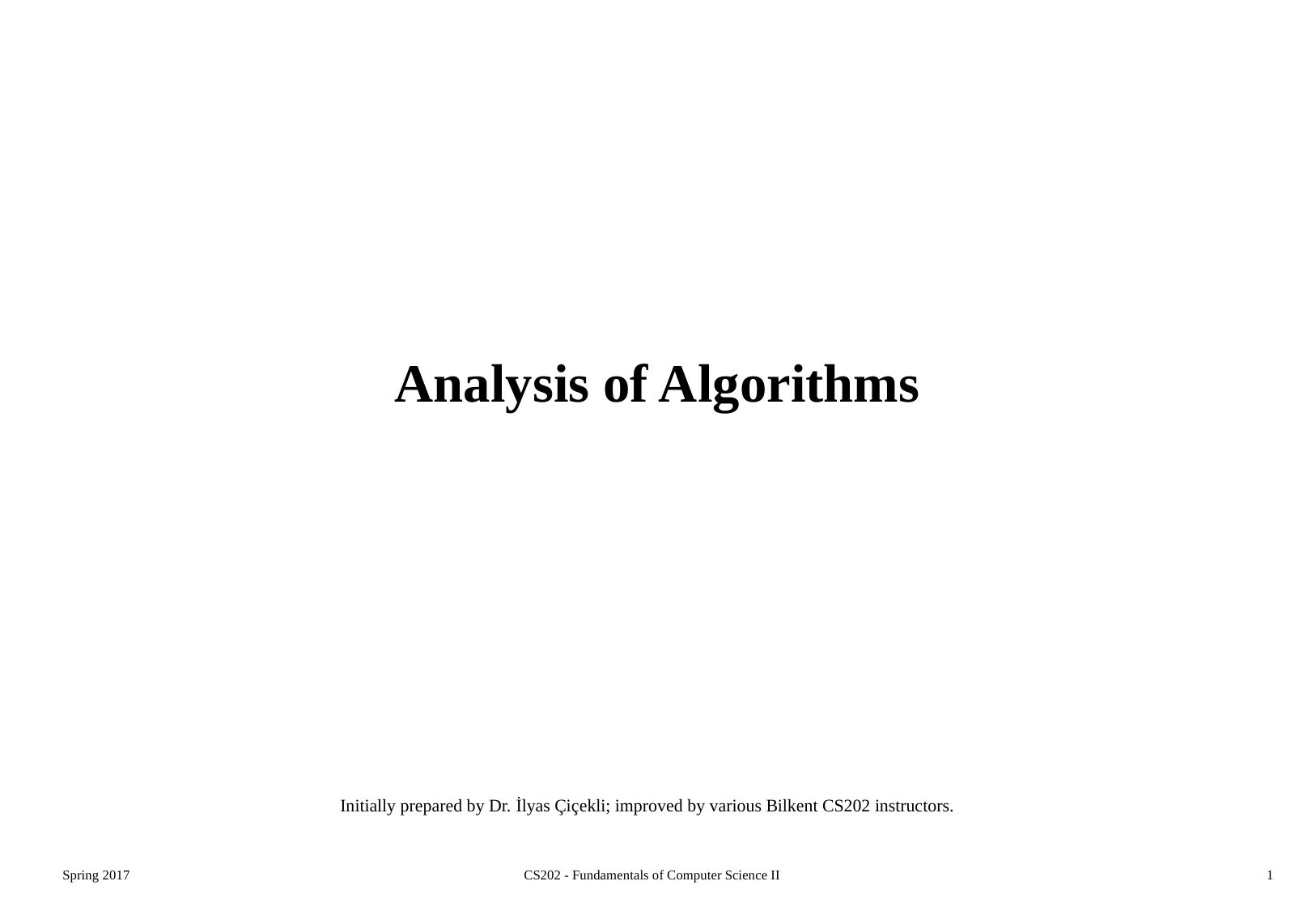

# Analysis of Algorithms
Initially prepared by Dr. İlyas Çiçekli; improved by various Bilkent CS202 instructors.
Spring 2017
CS202 - Fundamentals of Computer Science II
1